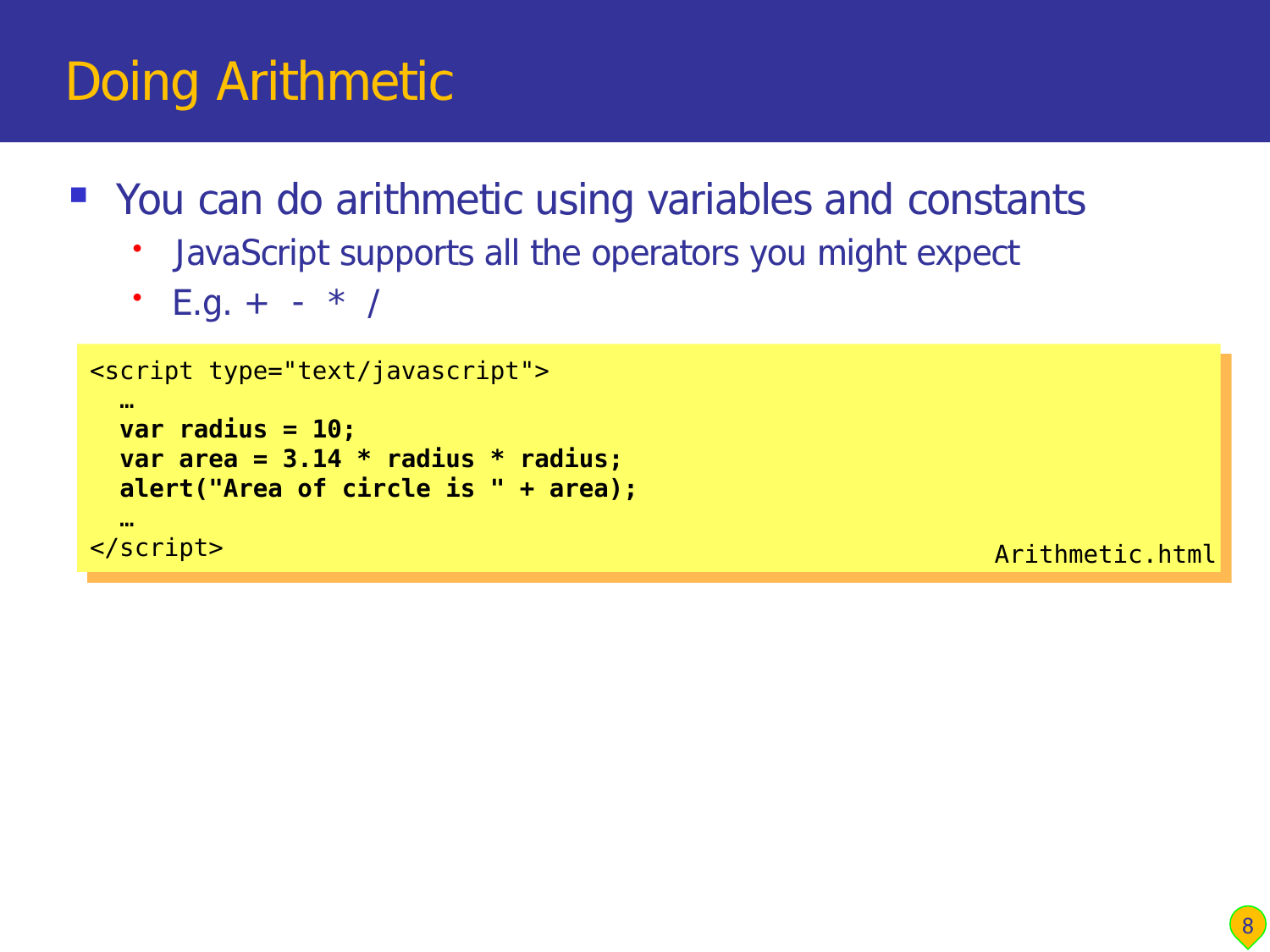

# Doing Arithmetic
You can do arithmetic using variables and constants
JavaScript supports all the operators you might expect
E.g. +  -  *  /
<script type="text/javascript">
  …
  var radius = 10;
  var area = 3.14 * radius * radius;
  alert("Area of circle is " + area);
  …
</script>
Arithmetic.html
8